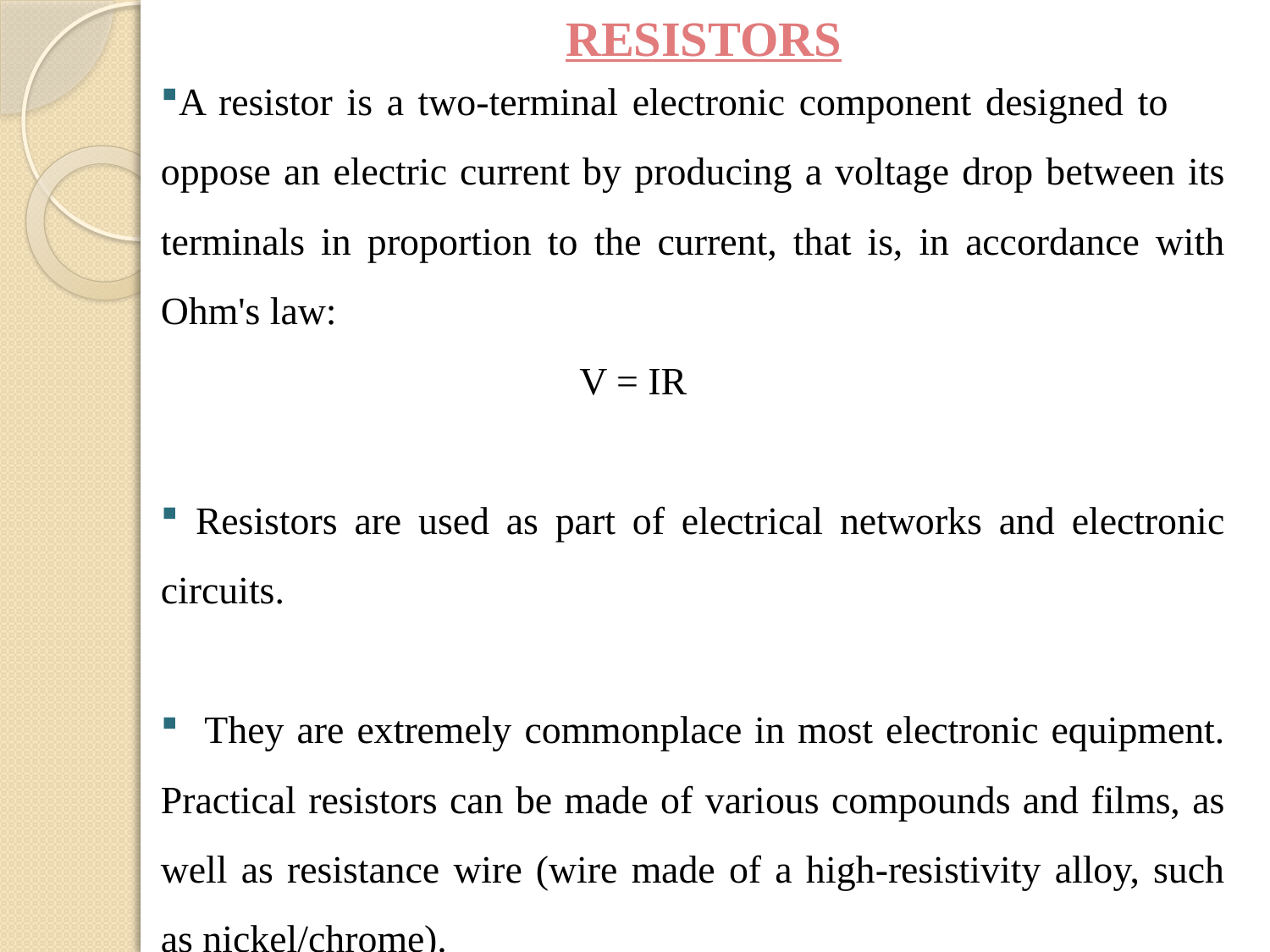

RESISTORS
A resistor is a two-terminal electronic component designed to     oppose an electric current by producing a voltage drop between its terminals in proportion to the current, that is, in accordance with Ohm's law:
                                           V = IR

 Resistors are used as part of electrical networks and electronic circuits.

  They are extremely commonplace in most electronic equipment. Practical resistors can be made of various compounds and films, as well as resistance wire (wire made of a high-resistivity alloy, such as nickel/chrome).